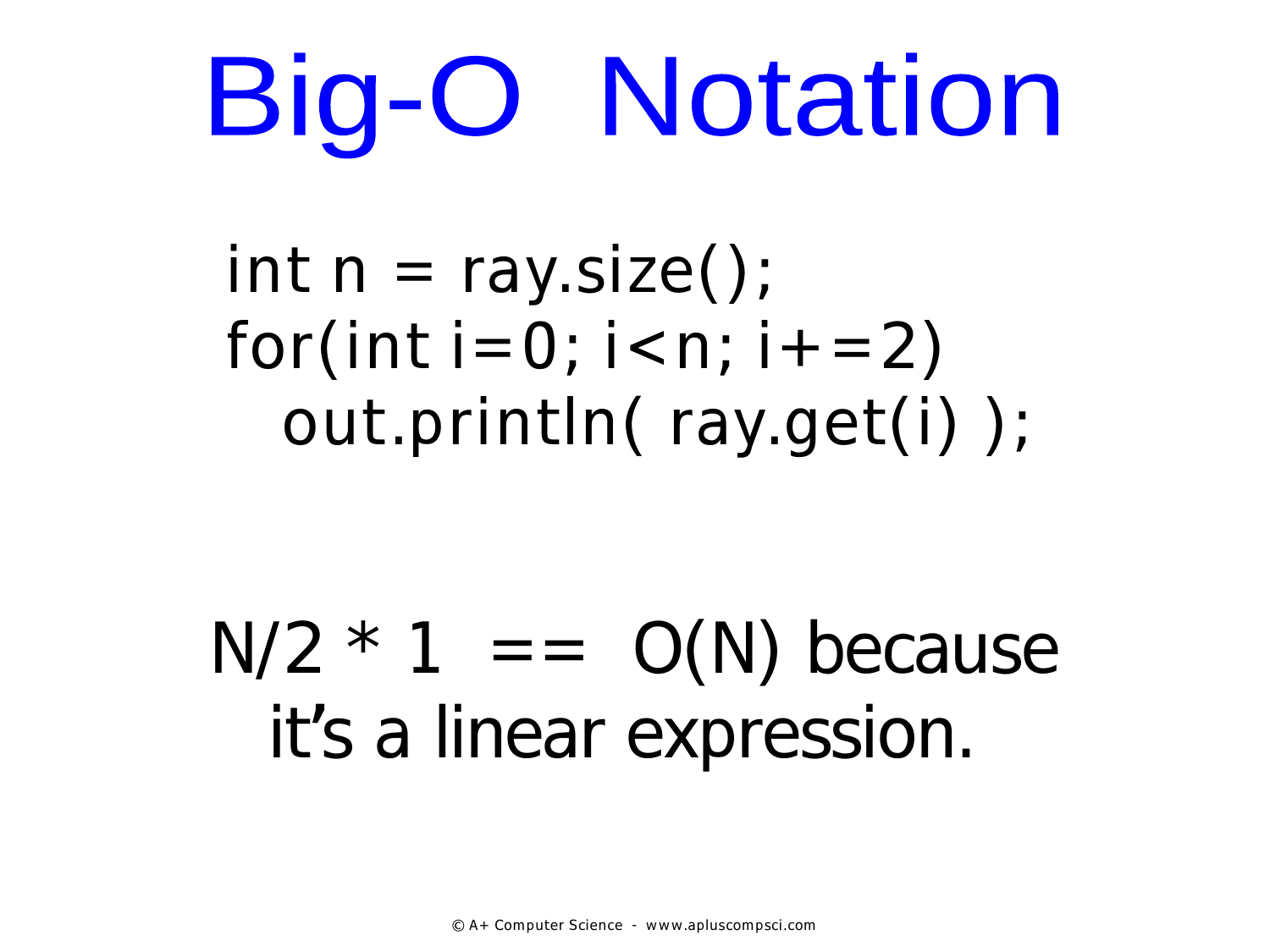

Big-O  Notation
int n = ray.size();
for(int i=0; i<n; i+=2)
   out.println( ray.get(i) );

N/2 * 1  ==  O(N) because it’s a linear expression.

© A+ Computer Science  -  www.apluscompsci.com